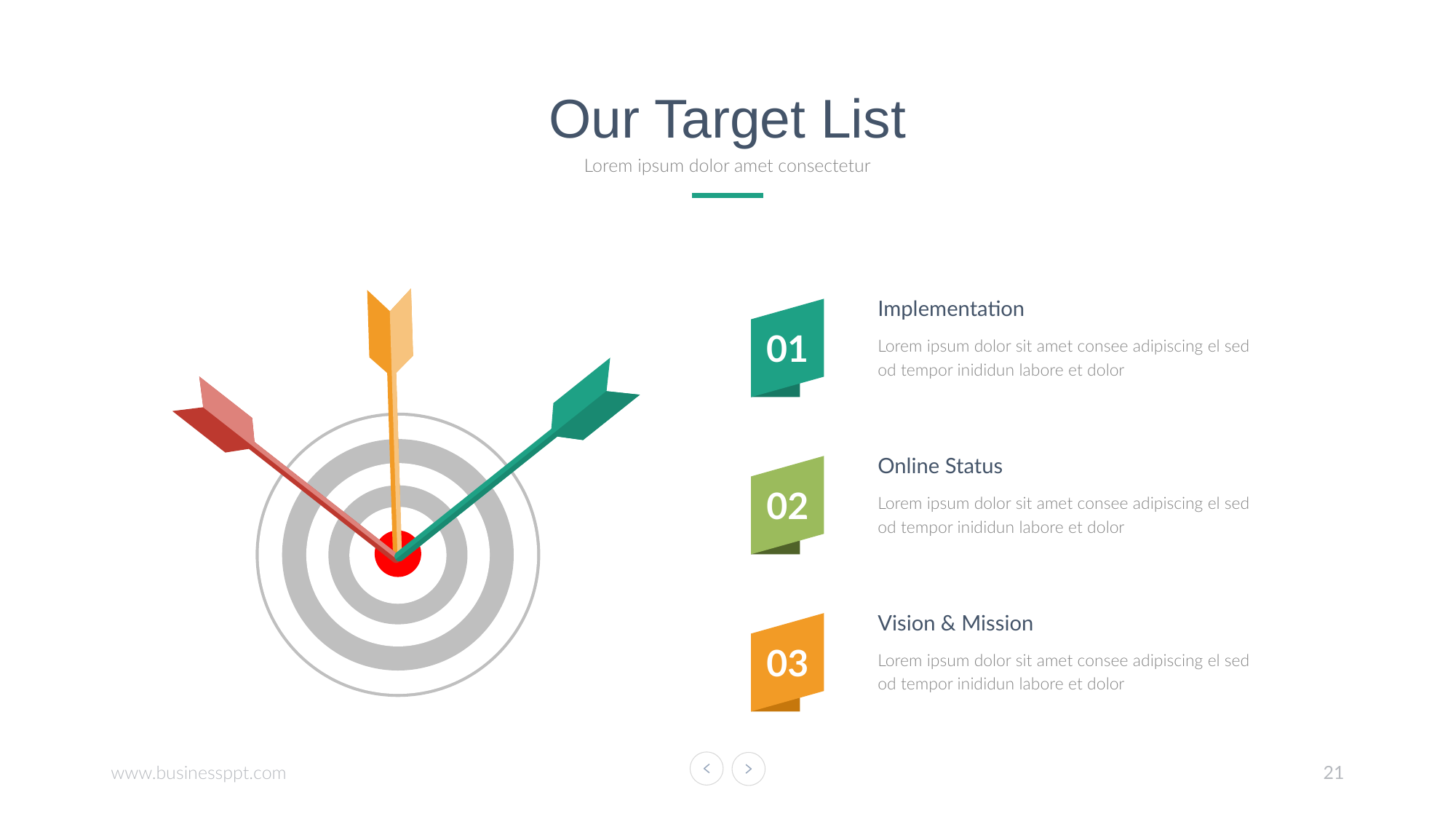

Our Target List
Lorem ipsum dolor amet consectetur
Implementation
Lorem ipsum dolor sit amet consee adipiscing el sed od tempor inididun labore et dolor

01

Online Status
Lorem ipsum dolor sit amet consee adipiscing el sed od tempor inididun labore et dolor

02

Vision & Mission
Lorem ipsum dolor sit amet consee adipiscing el sed od tempor inididun labore et dolor

03

www.businessppt.com
21